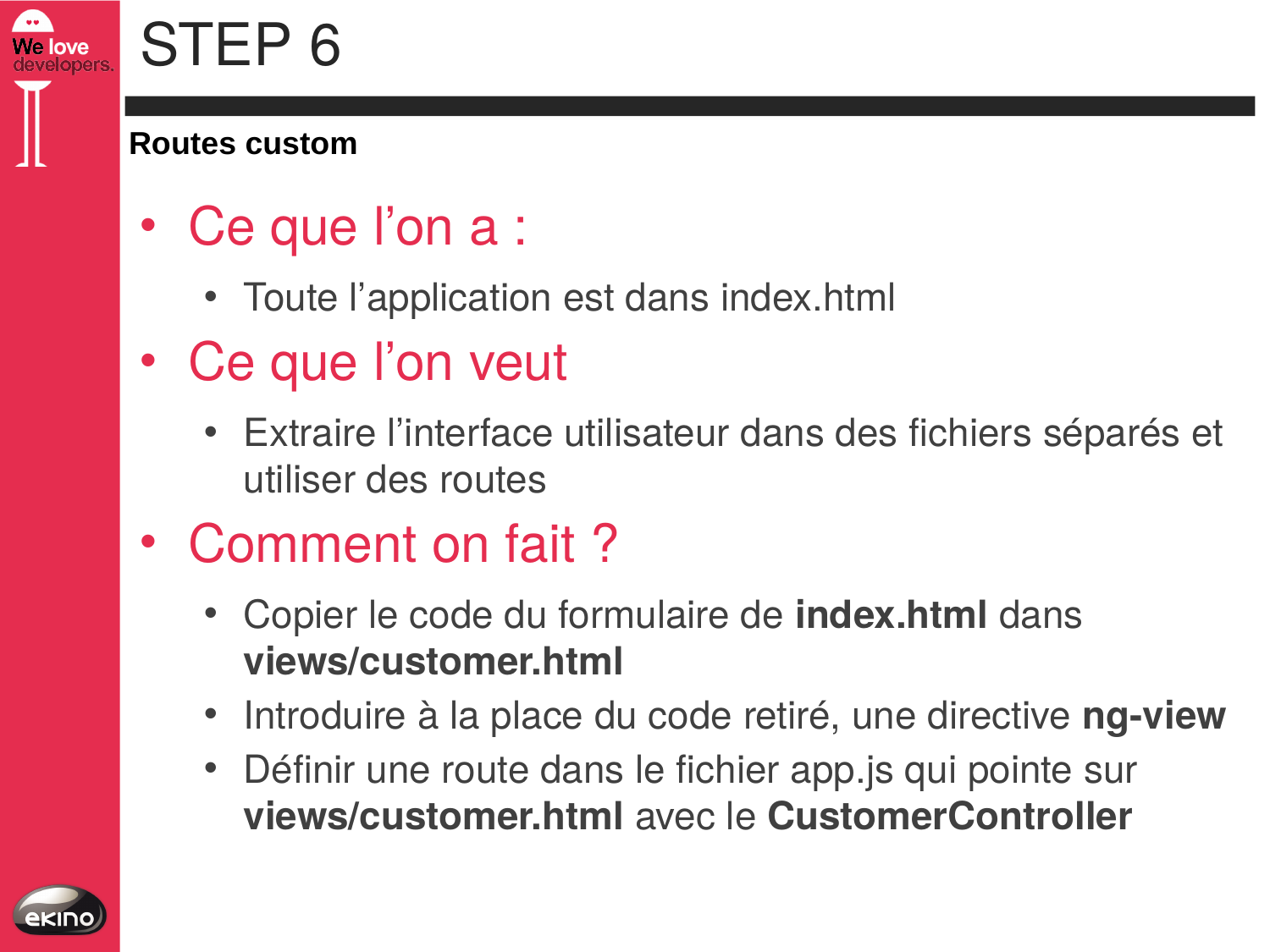

# Step 6
Routes custom

Ce que l’on a :
Toute l’application est dans index.html
Ce que l’on veut
Extraire l’interface utilisateur dans des fichiers séparés et utiliser des routes
Comment on fait ?
Copier le code du formulaire de index.html dans views/customer.html
Introduire à la place du code retiré, une directive ng-view
Définir une route dans le fichier app.js qui pointe sur views/customer.html avec le CustomerController